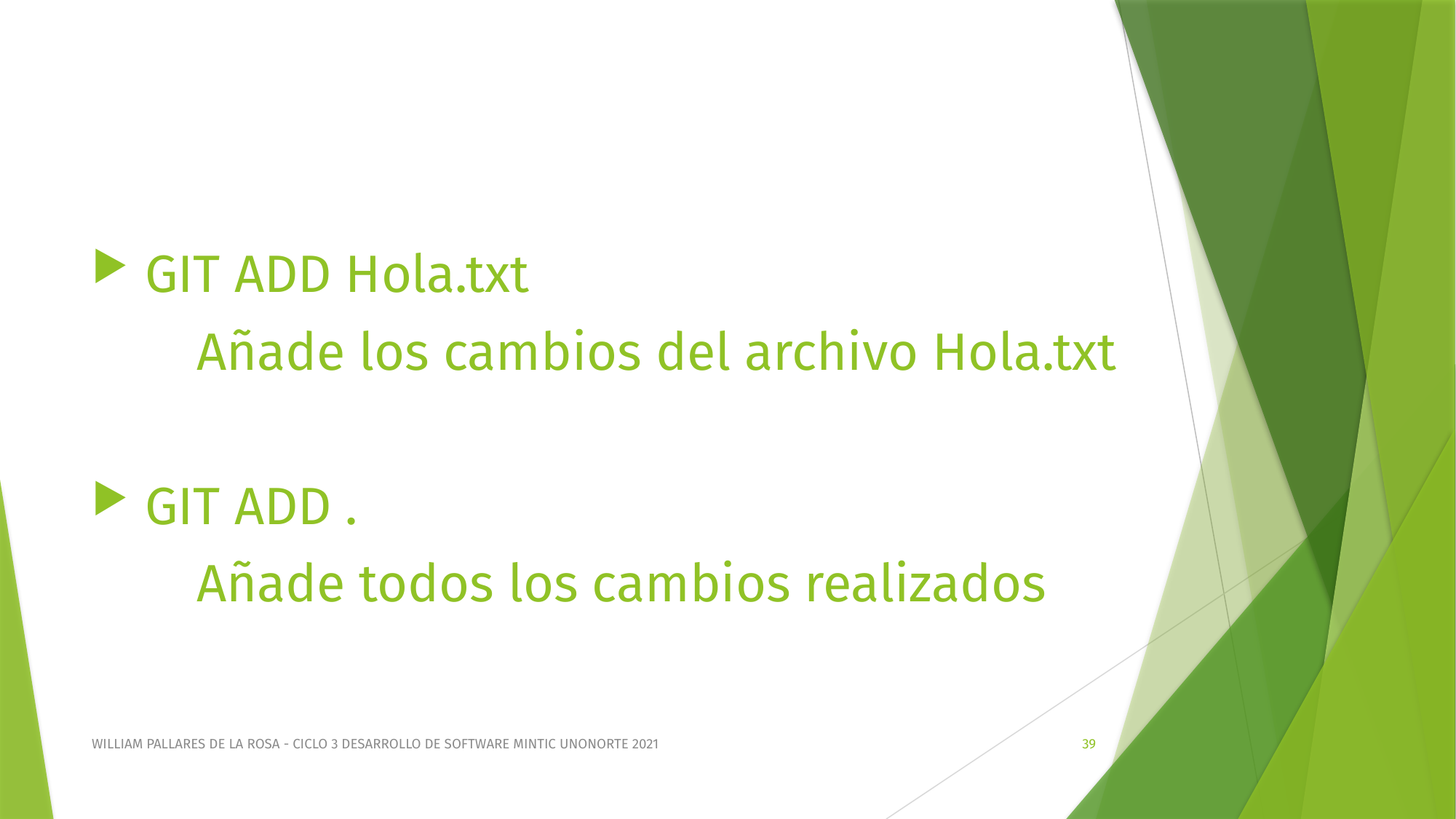

GIT ADD Hola.txt
	Añade los cambios del archivo Hola.txt

 GIT ADD .
	Añade todos los cambios realizados
WILLIAM PALLARES DE LA ROSA - CICLO 3 DESARROLLO DE SOFTWARE MINTIC UNONORTE 2021
39